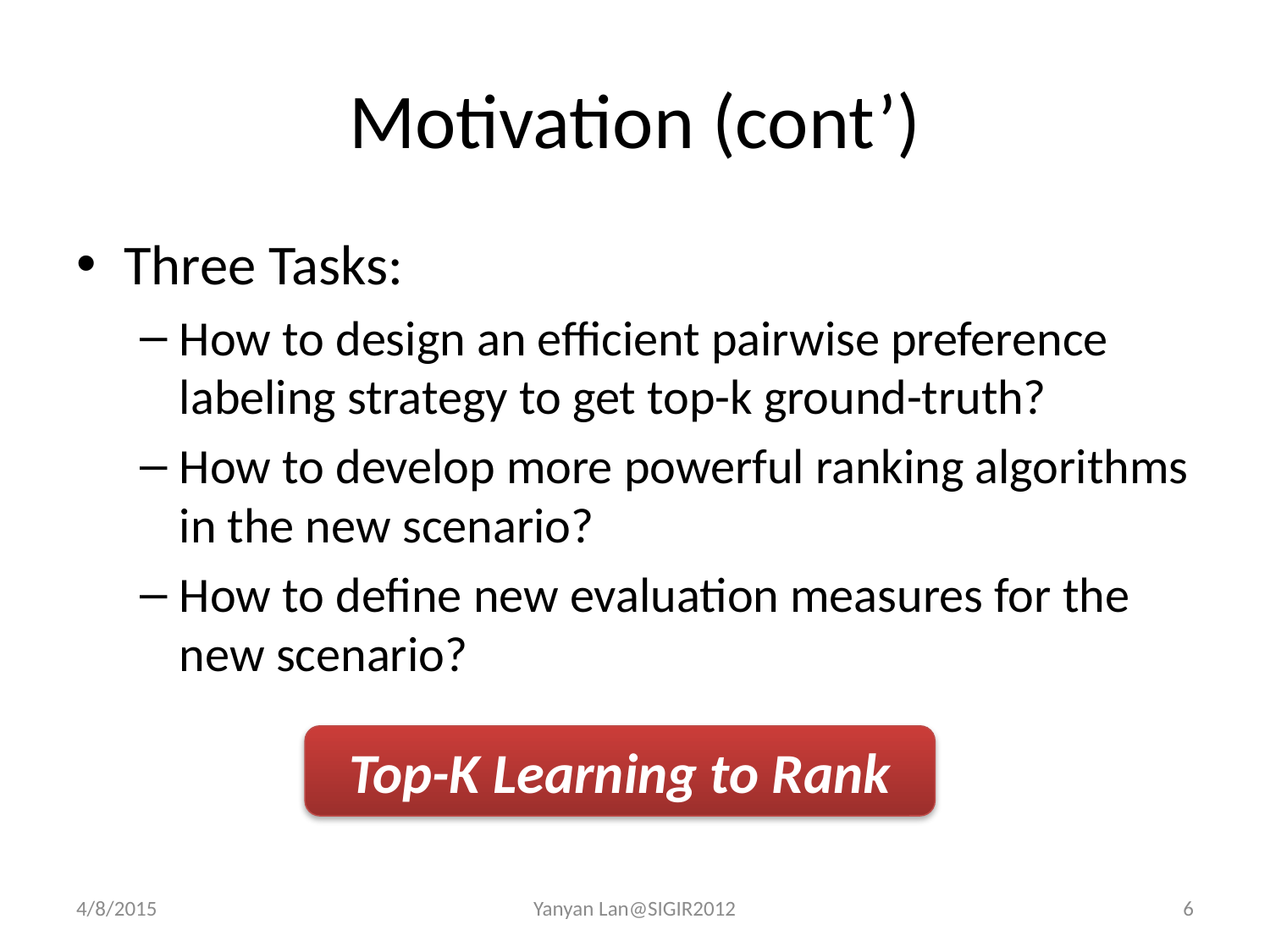

# Motivation (cont’)
Three Tasks:
How to design an efficient pairwise preference labeling strategy to get top-k ground-truth?
How to develop more powerful ranking algorithms in the new scenario?
How to define new evaluation measures for the new scenario?

Top-K Learning to Rank
4/8/2015
Yanyan Lan@SIGIR2012
6